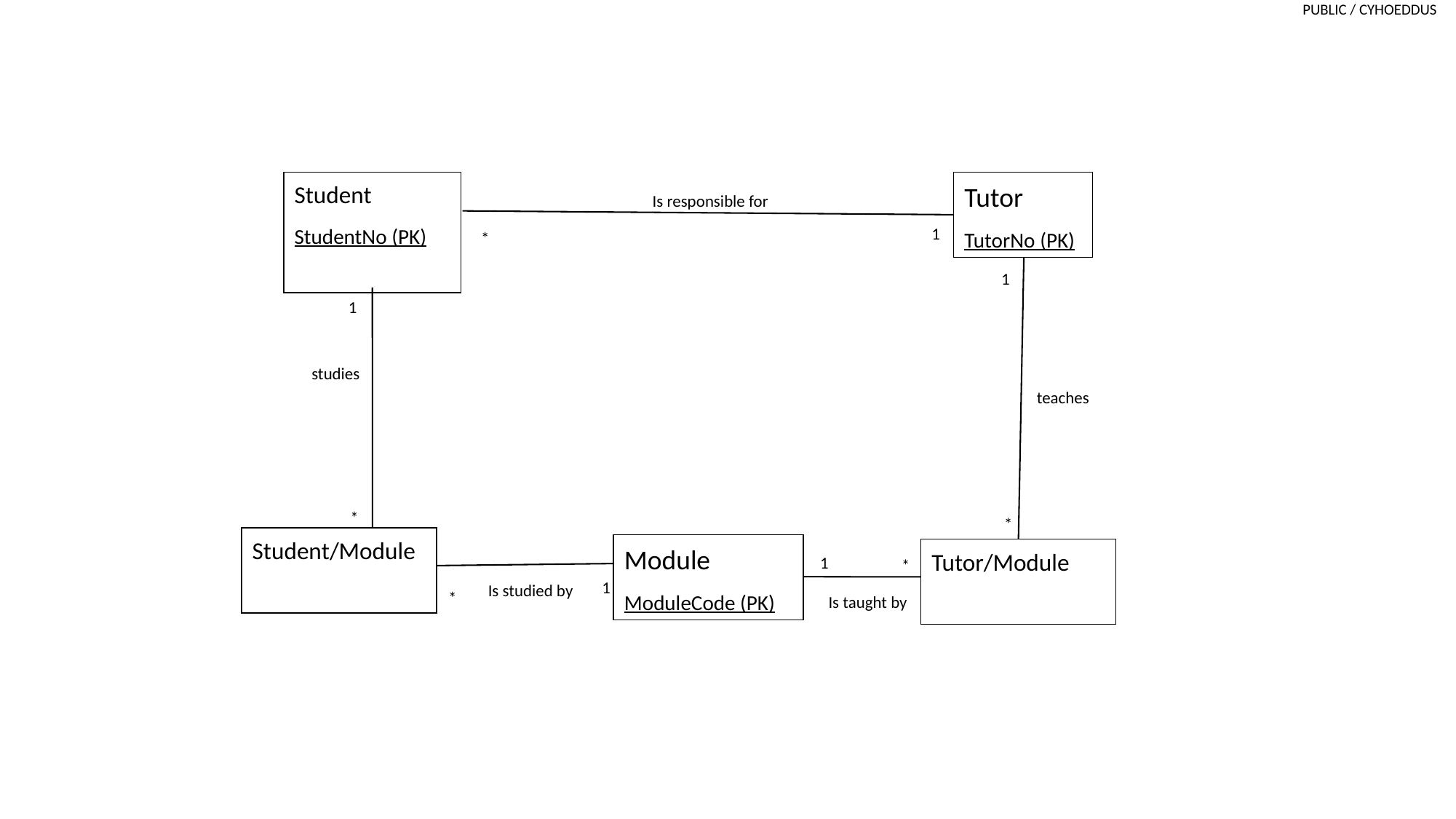

Student
StudentNo (PK)

Tutor
TutorNo (PK)
Is responsible for

1
*

1

1
studies
teaches
*
*
Student/Module

Module
ModuleCode (PK)
Tutor/Module

1
*

1
Is studied by

*
Is taught by